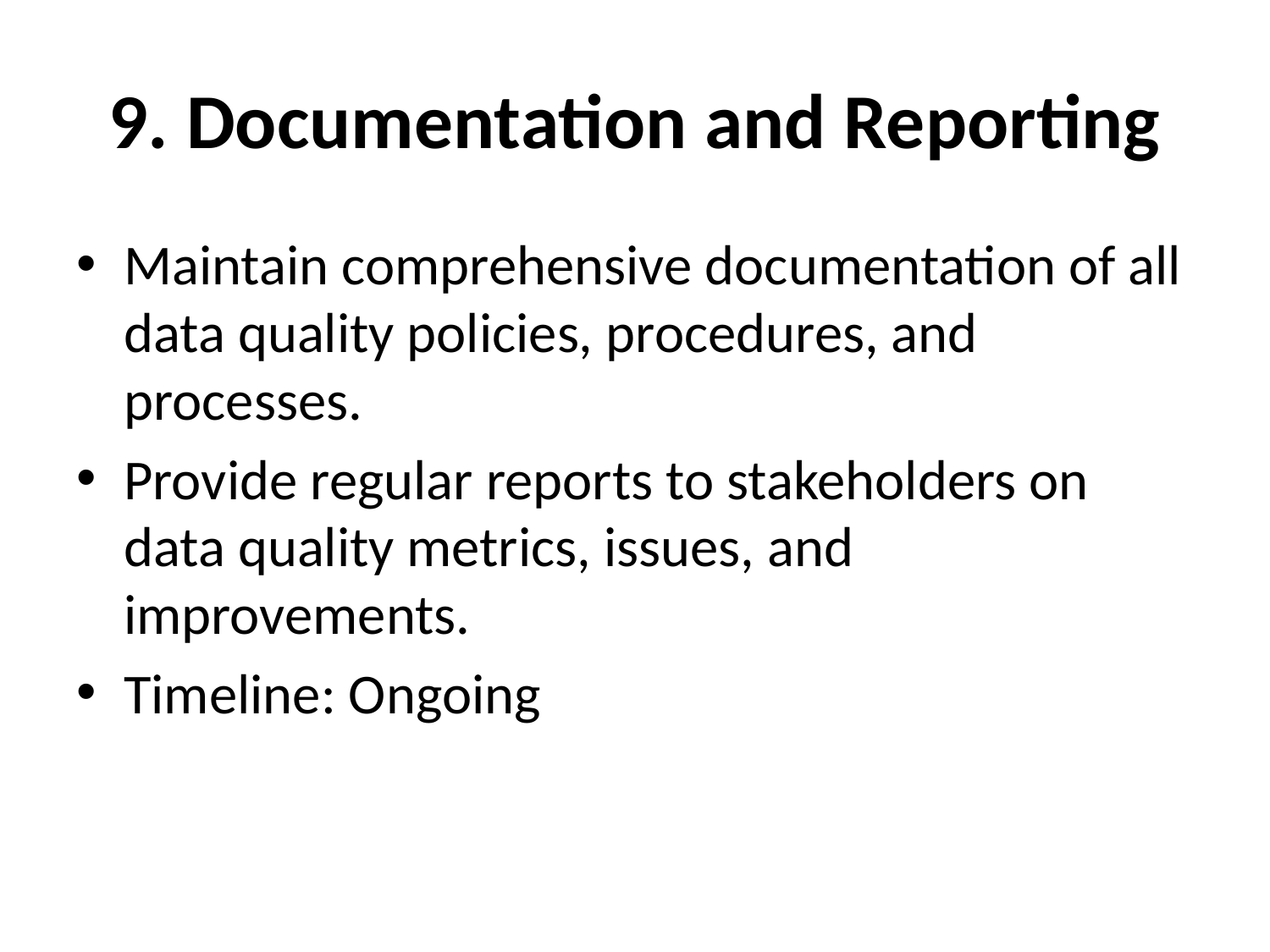

# 9. Documentation and Reporting
Maintain comprehensive documentation of all data quality policies, procedures, and processes.
Provide regular reports to stakeholders on data quality metrics, issues, and improvements.
Timeline: Ongoing